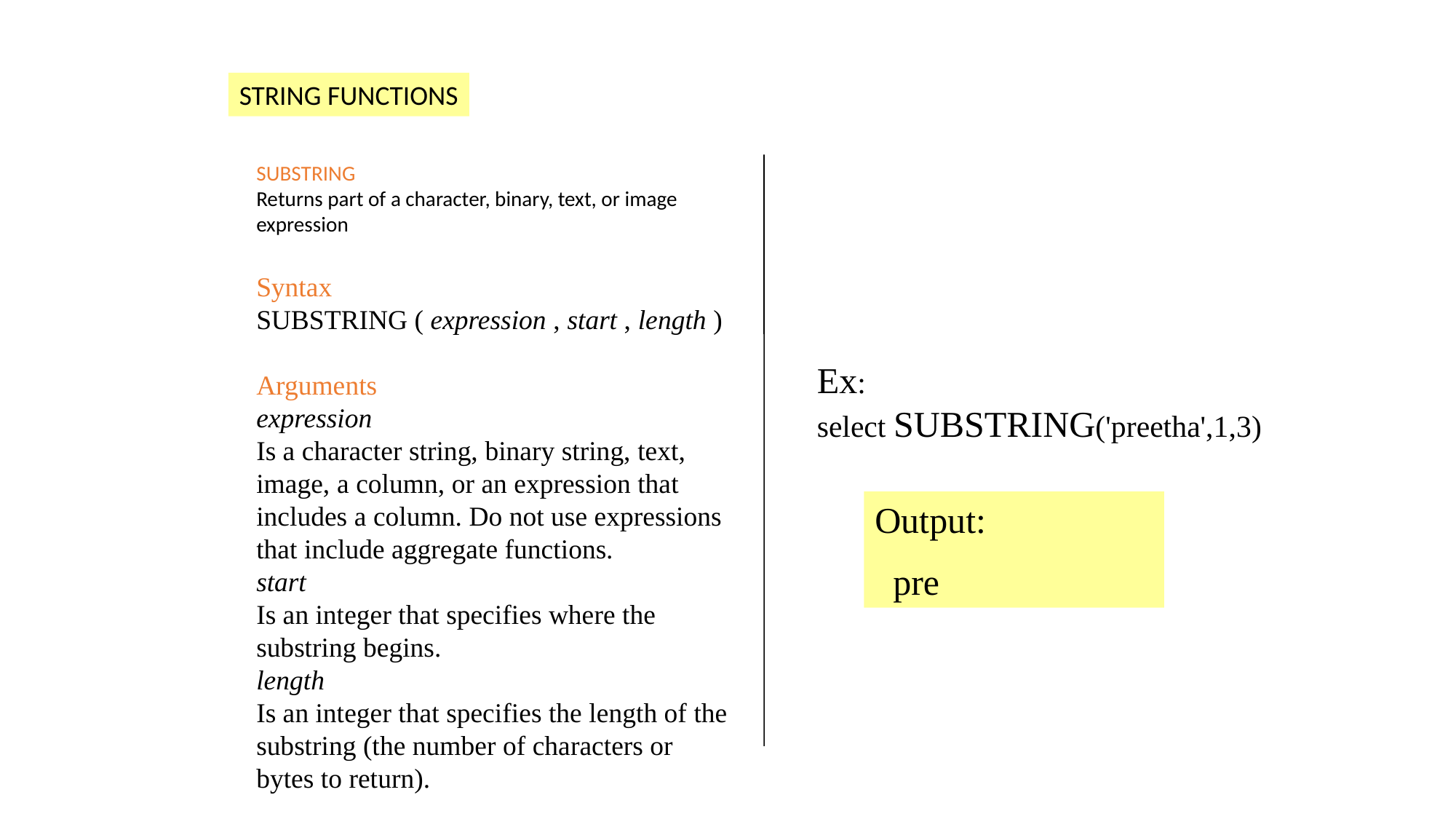

FUNCTIONS
STRING FUNCTIONS

SUBSTRING
Returns part of a character, binary, text, or image expression

Syntax
SUBSTRING ( expression , start , length )

Arguments
expression
Is a character string, binary string, text, image, a column, or an expression that includes a column. Do not use expressions that include aggregate functions.
start
Is an integer that specifies where the substring begins.
length
Is an integer that specifies the length of the substring (the number of characters or bytes to return).

Ex:
select SUBSTRING('preetha',1,3)
Output:
  pre